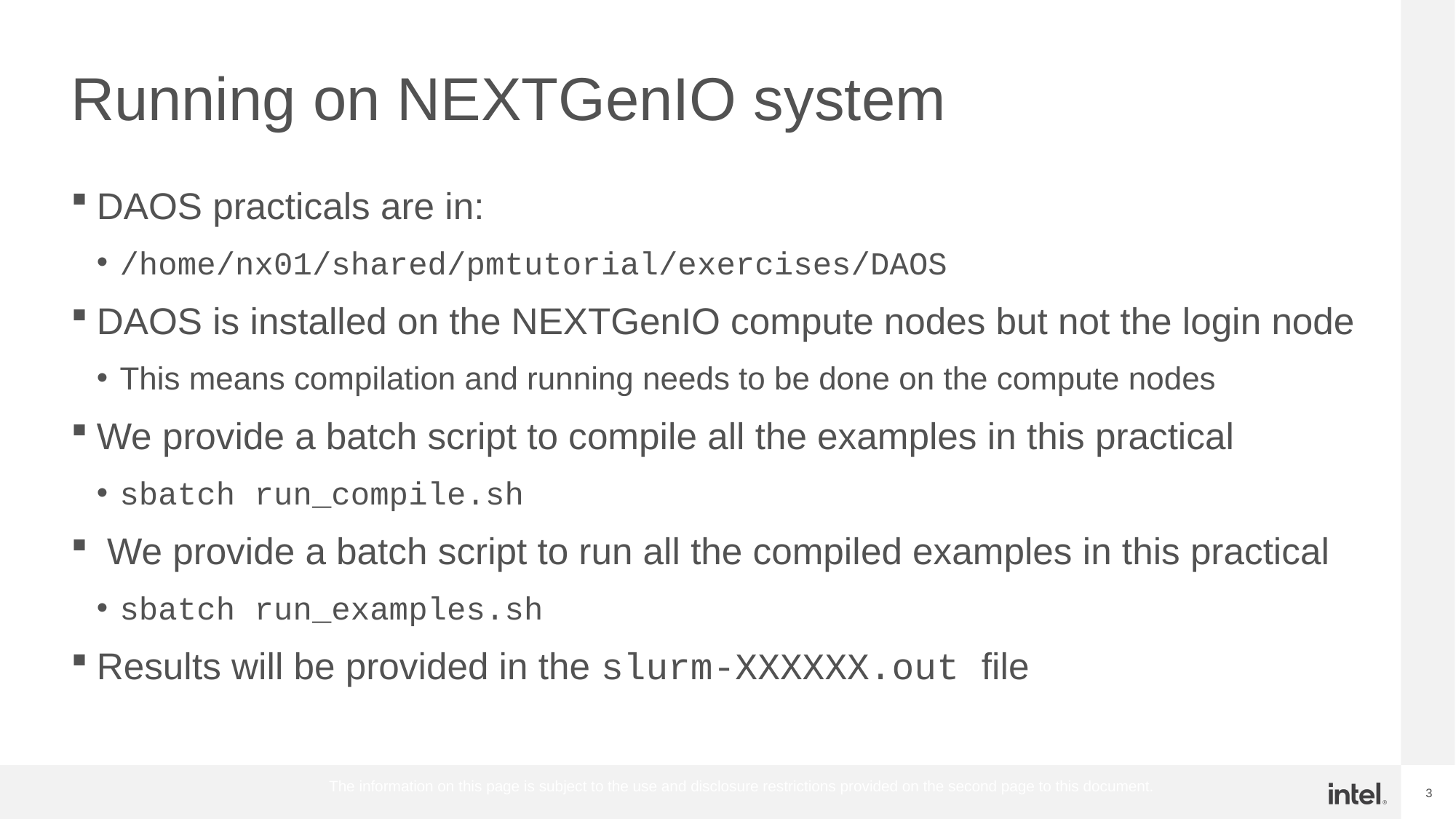

# Running on NEXTGenIO system
DAOS practicals are in:
/home/nx01/shared/pmtutorial/exercises/DAOS
DAOS is installed on the NEXTGenIO compute nodes but not the login node
This means compilation and running needs to be done on the compute nodes
We provide a batch script to compile all the examples in this practical
sbatch run_compile.sh
 We provide a batch script to run all the compiled examples in this practical
sbatch run_examples.sh
Results will be provided in the slurm-XXXXXX.out file